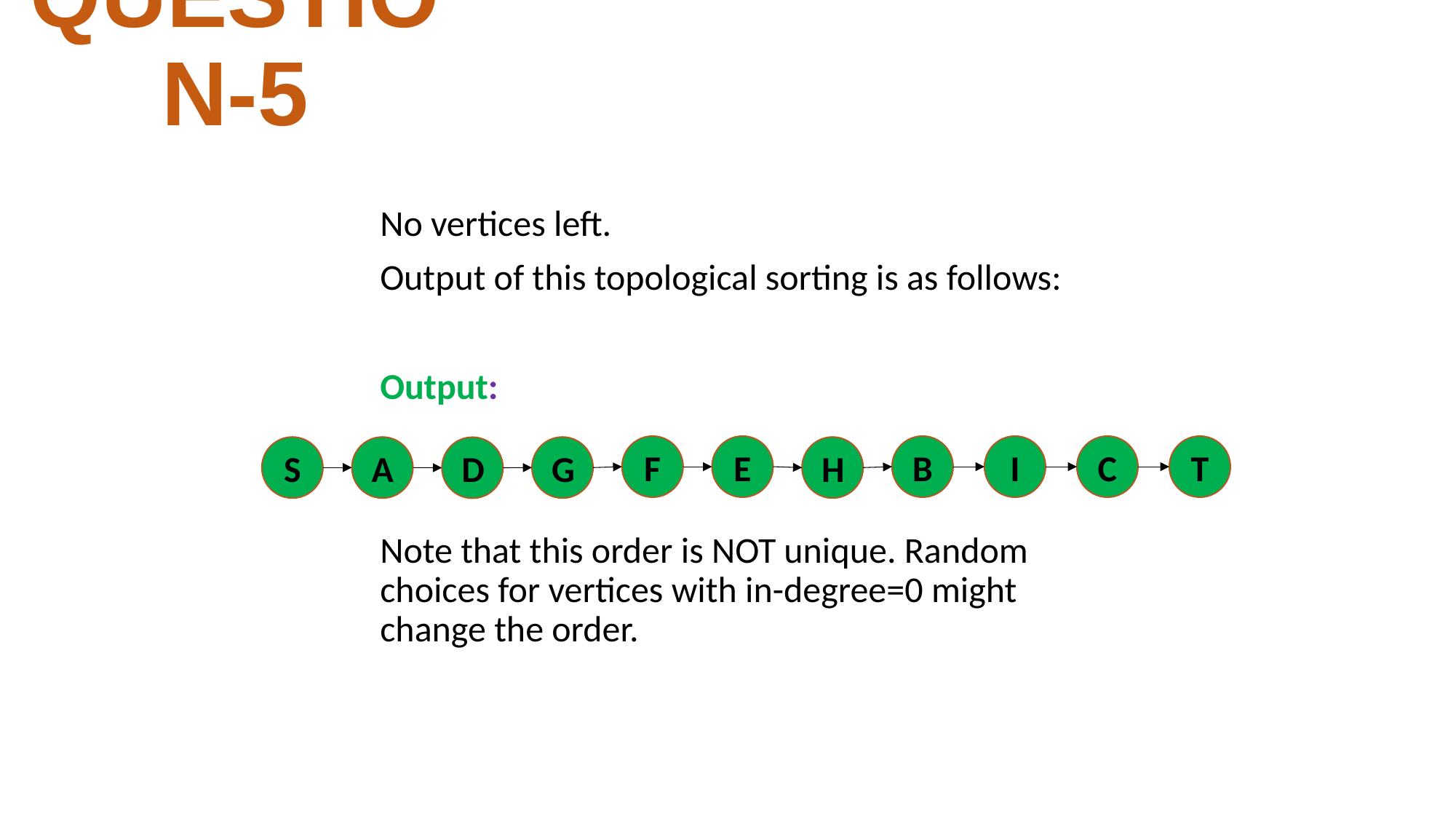

# QUESTION-5
No vertices left.
Output of this topological sorting is as follows:

Output:

Note that this order is NOT unique. Random choices for vertices with in-degree=0 might change the order.
F
E
B
I
C
T
S
A
G
H
D